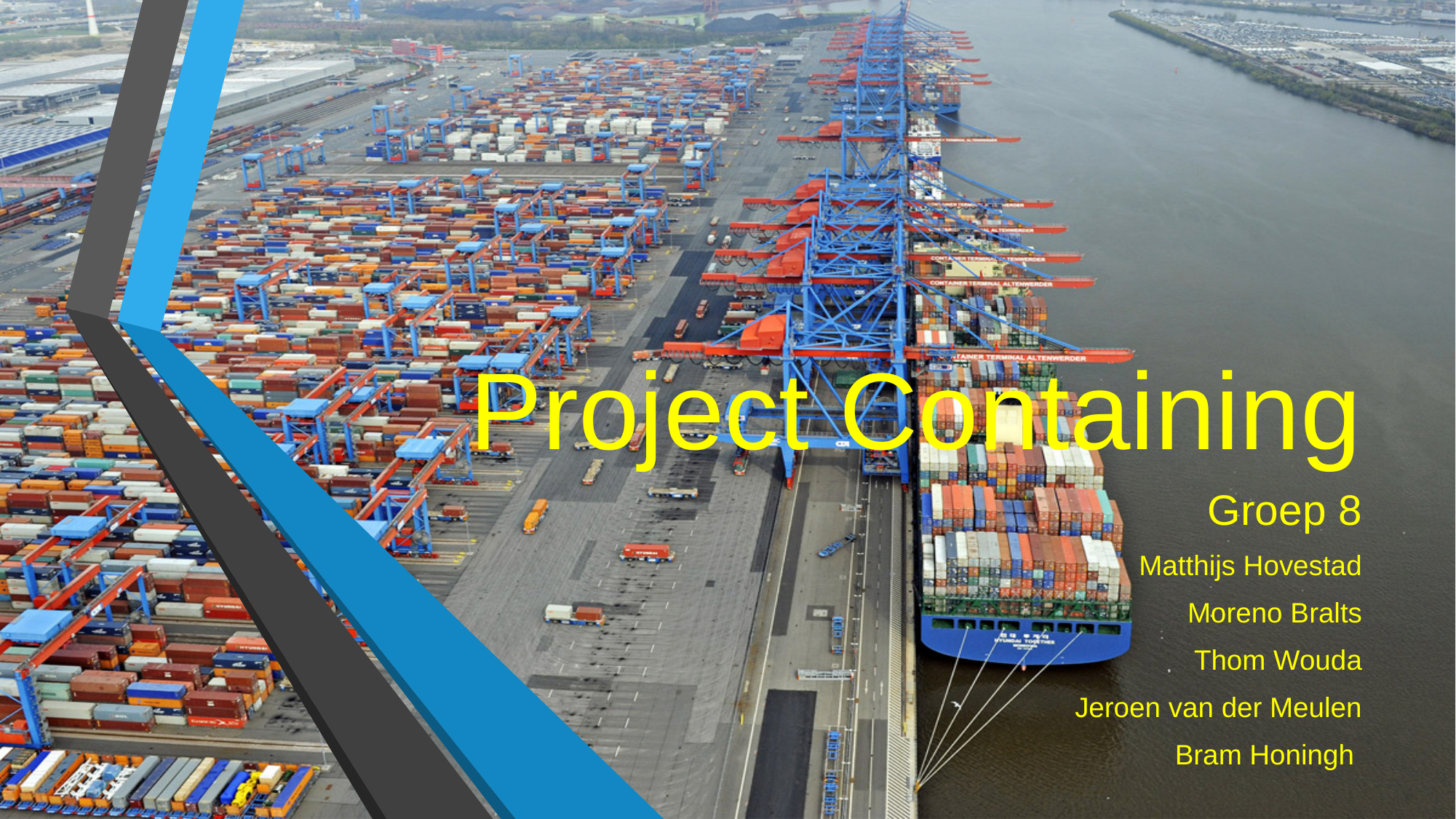

# Project Containing
Groep 8
Matthijs Hovestad
Moreno Bralts
Thom Wouda
Jeroen van der Meulen
Bram Honingh